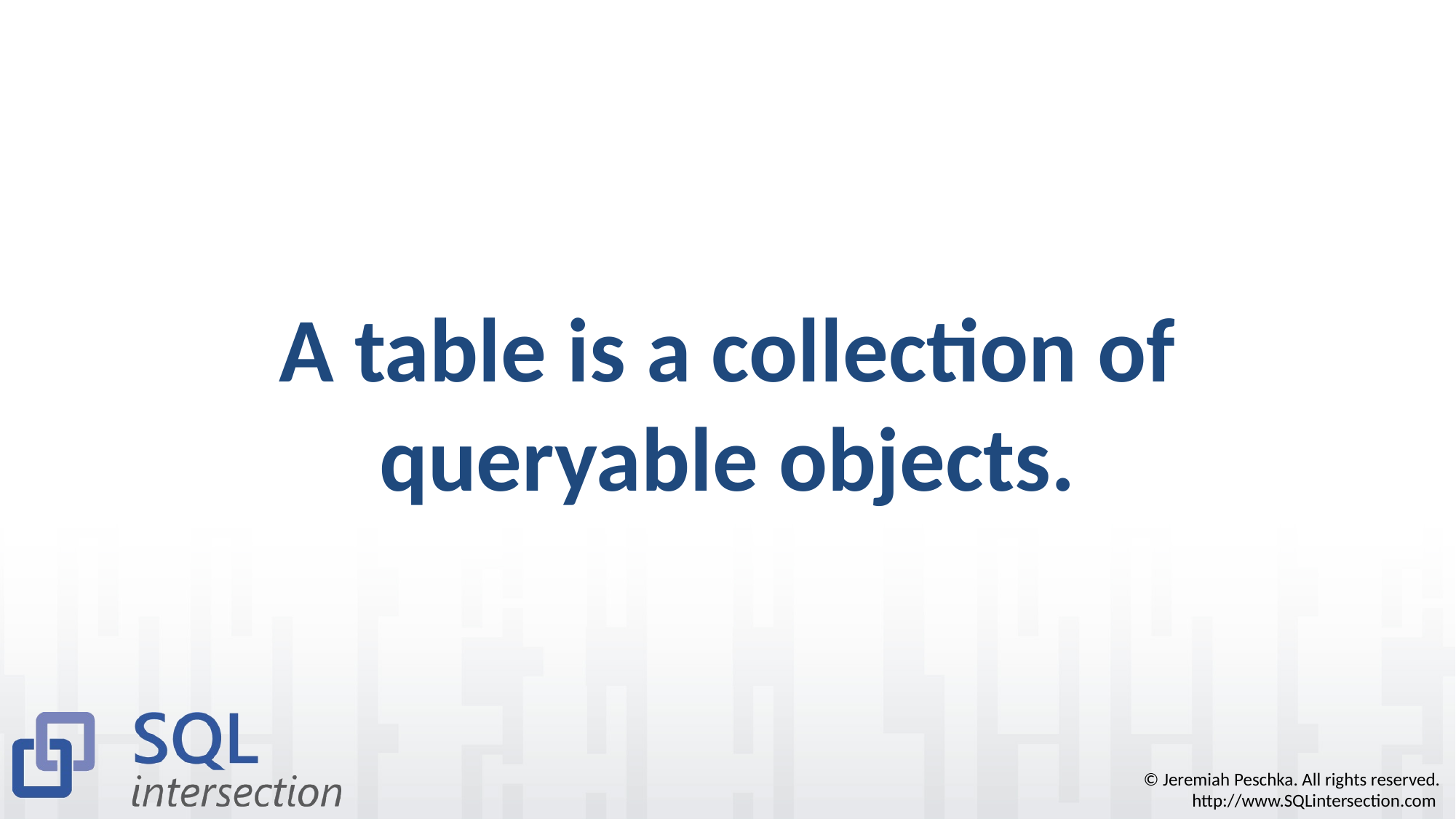

# A table is a collection of queryable objects.